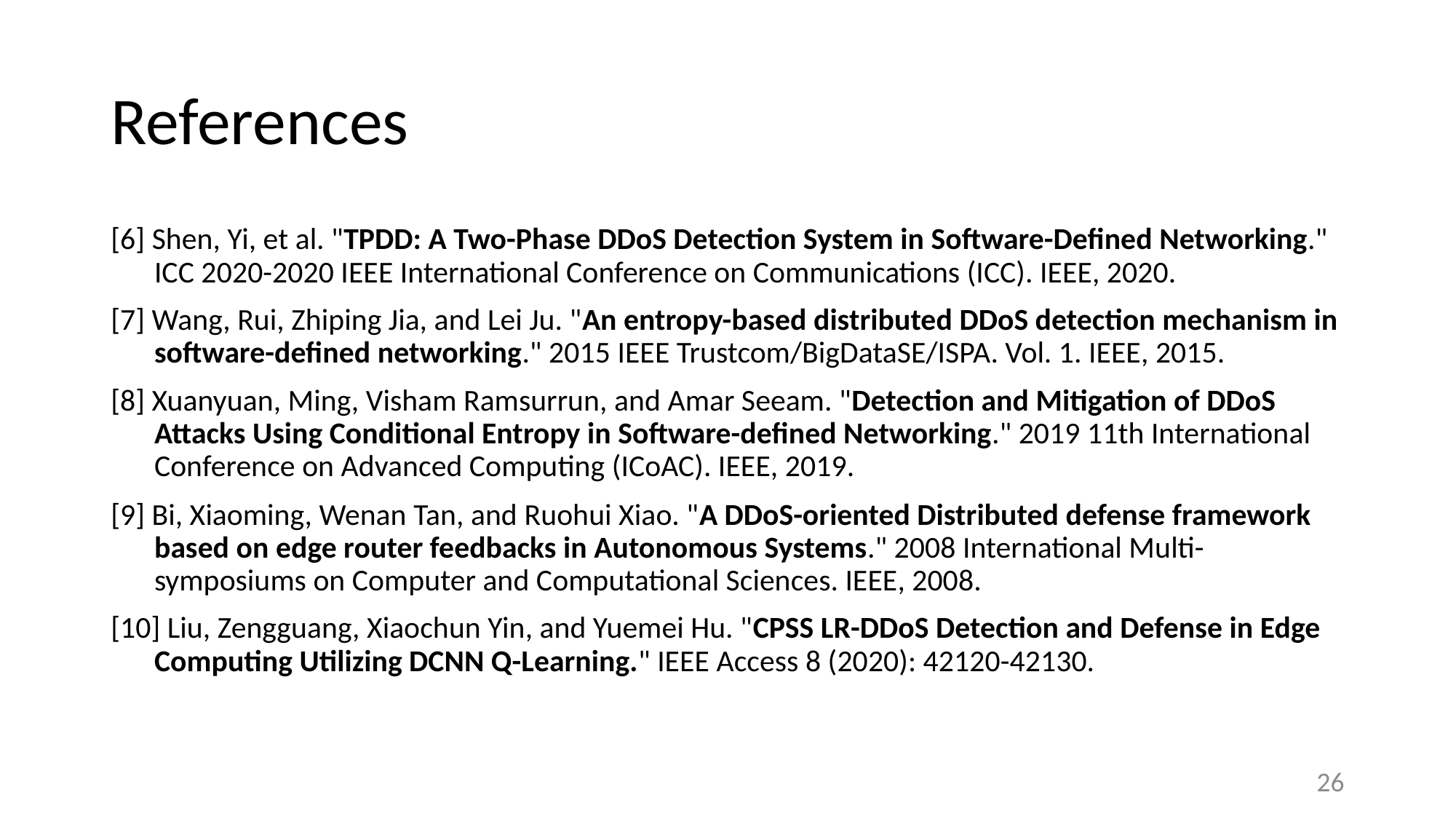

# References
[6] Shen, Yi, et al. "TPDD: A Two-Phase DDoS Detection System in Software-Defined Networking." ICC 2020-2020 IEEE International Conference on Communications (ICC). IEEE, 2020.
[7] Wang, Rui, Zhiping Jia, and Lei Ju. "An entropy-based distributed DDoS detection mechanism in software-defined networking." 2015 IEEE Trustcom/BigDataSE/ISPA. Vol. 1. IEEE, 2015.
[8] Xuanyuan, Ming, Visham Ramsurrun, and Amar Seeam. "Detection and Mitigation of DDoS Attacks Using Conditional Entropy in Software-defined Networking." 2019 11th International Conference on Advanced Computing (ICoAC). IEEE, 2019.
[9] Bi, Xiaoming, Wenan Tan, and Ruohui Xiao. "A DDoS-oriented Distributed defense framework based on edge router feedbacks in Autonomous Systems." 2008 International Multi-symposiums on Computer and Computational Sciences. IEEE, 2008.
[10] Liu, Zengguang, Xiaochun Yin, and Yuemei Hu. "CPSS LR-DDoS Detection and Defense in Edge Computing Utilizing DCNN Q-Learning." IEEE Access 8 (2020): 42120-42130.
26